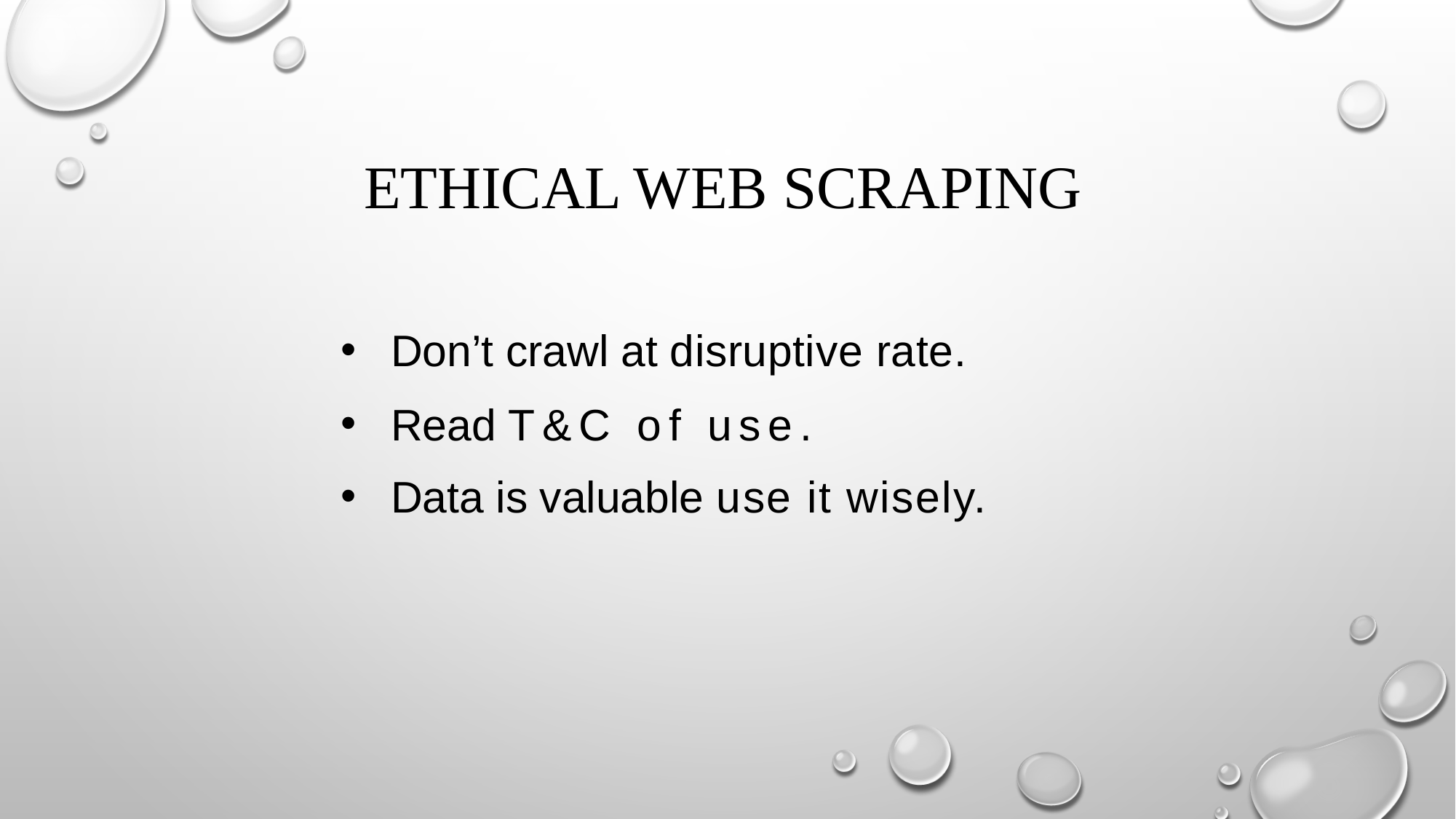

# Ethical WEB SCRAPING
Don’t crawl at disruptive rate.
Read T&C of use.
Data is valuable use it wisely.